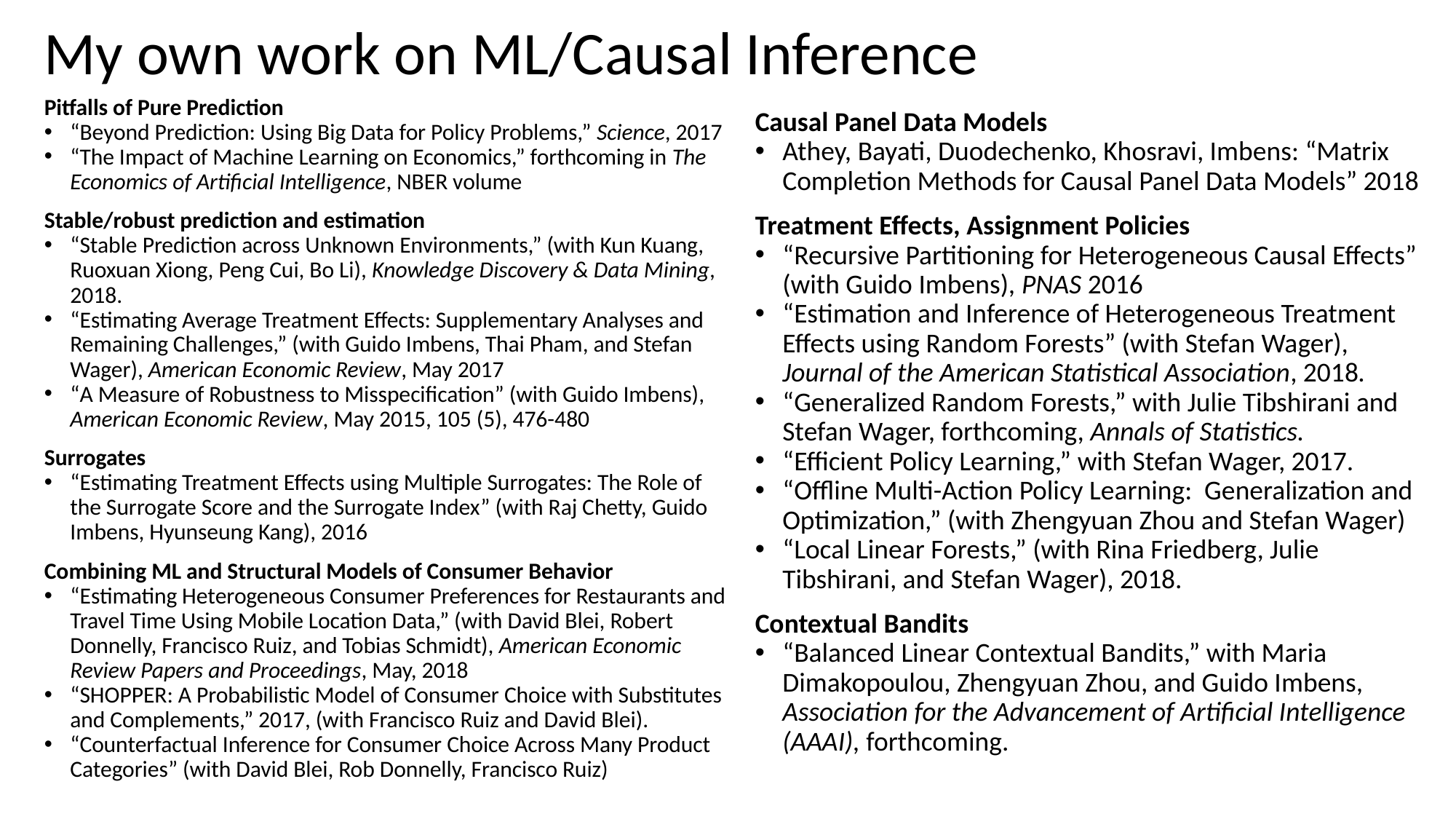

My own work on ML/Causal Inference
Pitfalls of Pure Prediction
“Beyond Prediction: Using Big Data for Policy Problems,” Science, 2017
“The Impact of Machine Learning on Economics,” forthcoming in The Economics of Artificial Intelligence, NBER volume
Stable/robust prediction and estimation
“Stable Prediction across Unknown Environments,” (with Kun Kuang, Ruoxuan Xiong, Peng Cui, Bo Li), Knowledge Discovery & Data Mining, 2018.
“Estimating Average Treatment Effects: Supplementary Analyses and Remaining Challenges,” (with Guido Imbens, Thai Pham, and Stefan Wager), American Economic Review, May 2017
“A Measure of Robustness to Misspecification” (with Guido Imbens), American Economic Review, May 2015, 105 (5), 476-480
Surrogates
“Estimating Treatment Effects using Multiple Surrogates: The Role of the Surrogate Score and the Surrogate Index” (with Raj Chetty, Guido Imbens, Hyunseung Kang), 2016
Combining ML and Structural Models of Consumer Behavior
“Estimating Heterogeneous Consumer Preferences for Restaurants and Travel Time Using Mobile Location Data,” (with David Blei, Robert Donnelly, Francisco Ruiz, and Tobias Schmidt), American Economic Review Papers and Proceedings, May, 2018
“SHOPPER: A Probabilistic Model of Consumer Choice with Substitutes and Complements,” 2017, (with Francisco Ruiz and David Blei).
“Counterfactual Inference for Consumer Choice Across Many Product Categories” (with David Blei, Rob Donnelly, Francisco Ruiz)
Causal Panel Data Models
Athey, Bayati, Duodechenko, Khosravi, Imbens: “Matrix Completion Methods for Causal Panel Data Models” 2018
Treatment Effects, Assignment Policies
“Recursive Partitioning for Heterogeneous Causal Effects” (with Guido Imbens), PNAS 2016
“Estimation and Inference of Heterogeneous Treatment Eﬀects using Random Forests” (with Stefan Wager), Journal of the American Statistical Association, 2018.
“Generalized Random Forests,” with Julie Tibshirani and Stefan Wager, forthcoming, Annals of Statistics.
“Efficient Policy Learning,” with Stefan Wager, 2017.
“Offline Multi-Action Policy Learning:  Generalization and Optimization,” (with Zhengyuan Zhou and Stefan Wager)
“Local Linear Forests,” (with Rina Friedberg, Julie Tibshirani, and Stefan Wager), 2018.
Contextual Bandits
“Balanced Linear Contextual Bandits,” with Maria Dimakopoulou, Zhengyuan Zhou, and Guido Imbens, Association for the Advancement of Artificial Intelligence (AAAI), forthcoming.